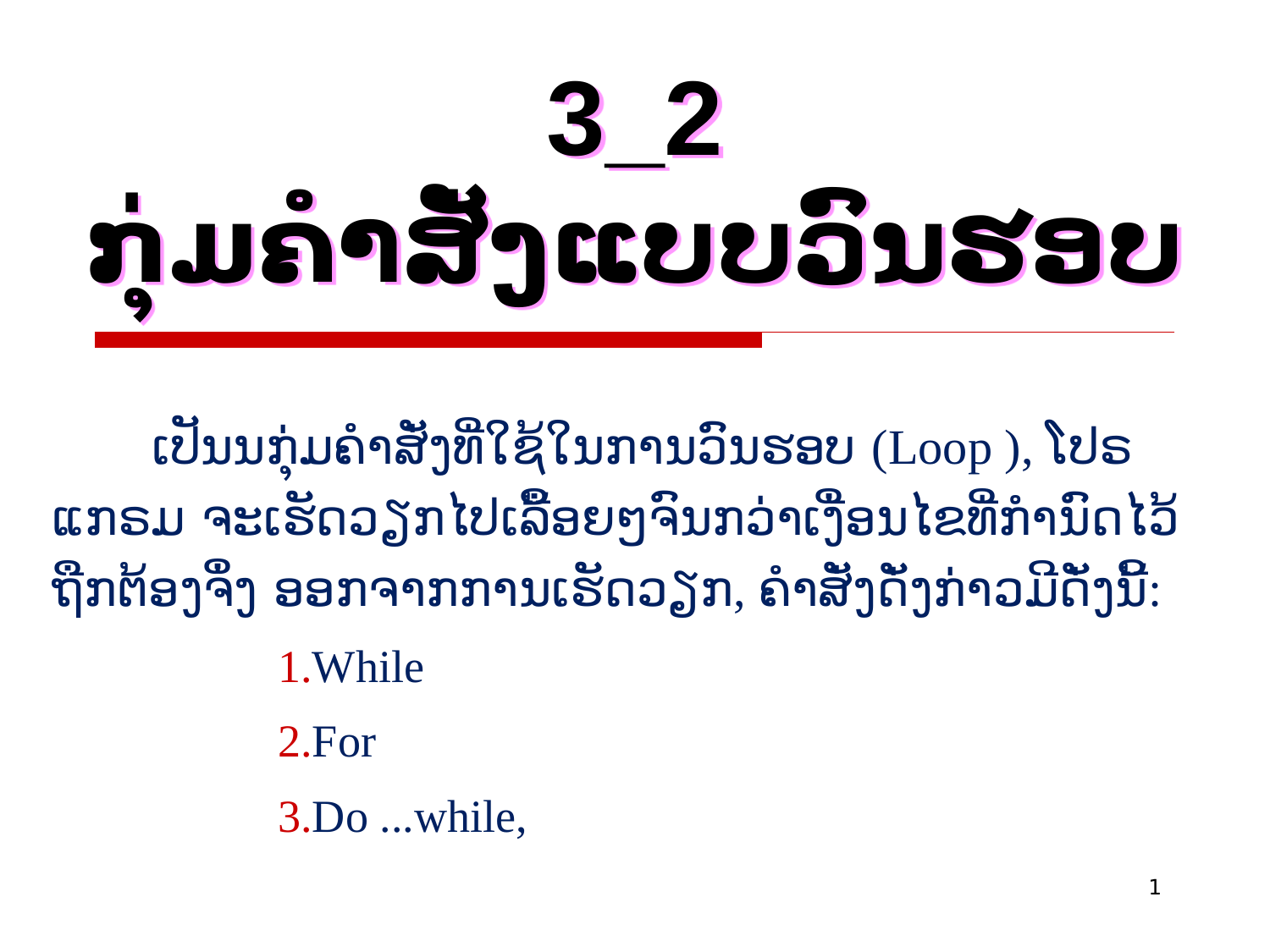

# 3_2 ກຸ່ມຄຳສັ່ງແບບວົນຮອບ
ເປັນນກຸ່ມຄຳສັ່ງທີ່ໃຊ້ໃນການວົນຮອບ (Loop ), ໂປຣແກຣມ ຈະເຮັດວຽກໄປເລື້ອຍໆຈົນກວ່າເງື່ອນໄຂທີ່ກຳນົດໄວ້ຖືກຕ້ອງຈຶ່ງ ອອກຈາກການເຮັດວຽກ, ຄຳສັ່ງດັ່ງກ່າວມີດັ່ງນີ້:
While
For
Do ...while,
1